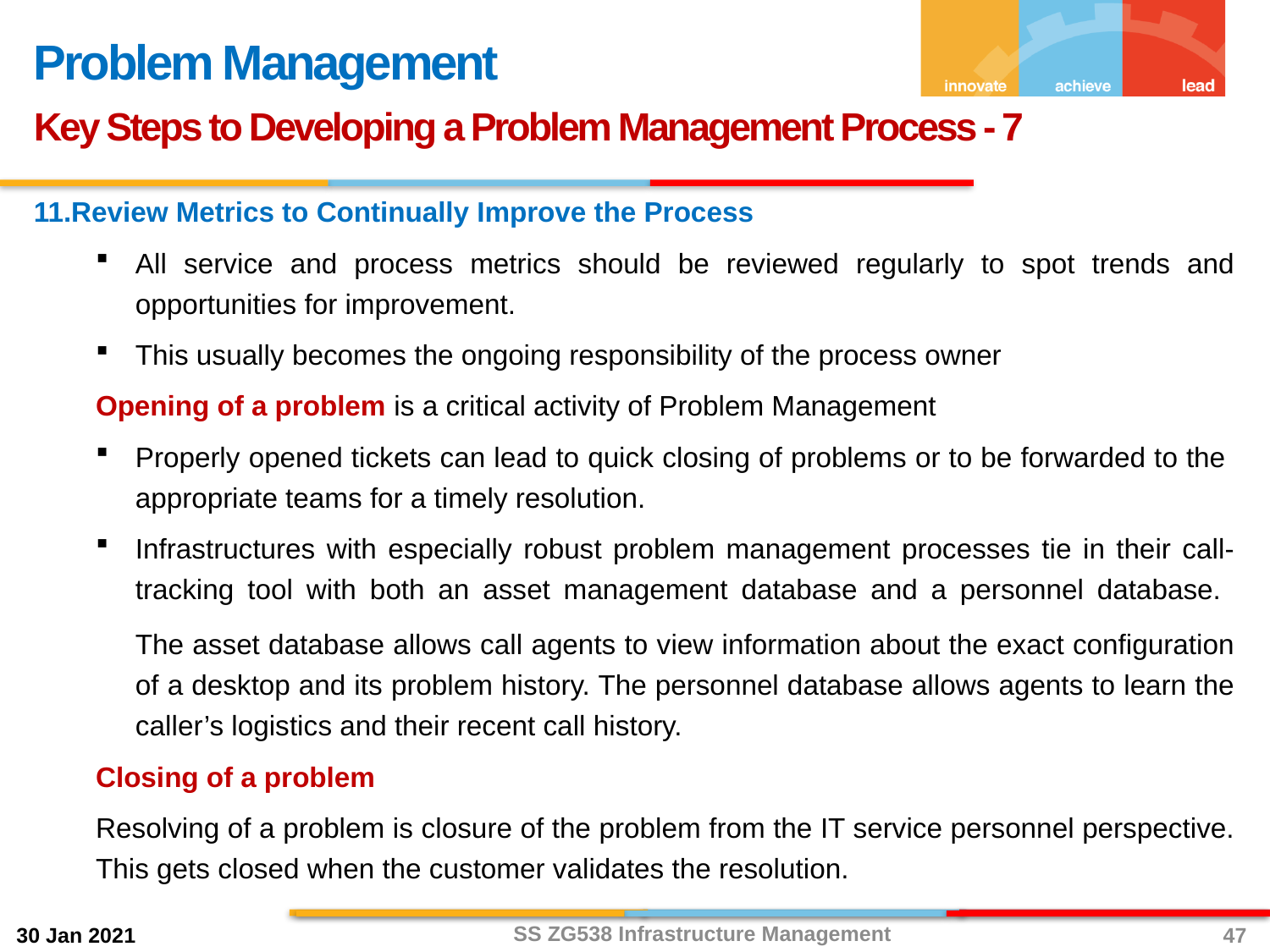

Problem Management
Key Steps to Developing a Problem Management Process - 7
Review Metrics to Continually Improve the Process
All service and process metrics should be reviewed regularly to spot trends and opportunities for improvement.
This usually becomes the ongoing responsibility of the process owner
Opening of a problem is a critical activity of Problem Management
Properly opened tickets can lead to quick closing of problems or to be forwarded to the  appropriate teams for a timely resolution.
Infrastructures with especially robust problem management processes tie in their call-tracking tool with both an asset management database and a personnel database.
The asset database allows call agents to view information about the exact configuration of a desktop and its problem history. The personnel database allows agents to learn the caller’s logistics and their recent call history.
Closing of a problem
Resolving of a problem is closure of the problem from the IT service personnel perspective. This gets closed when the customer validates the resolution.

SS ZG538 Infrastructure Management
47